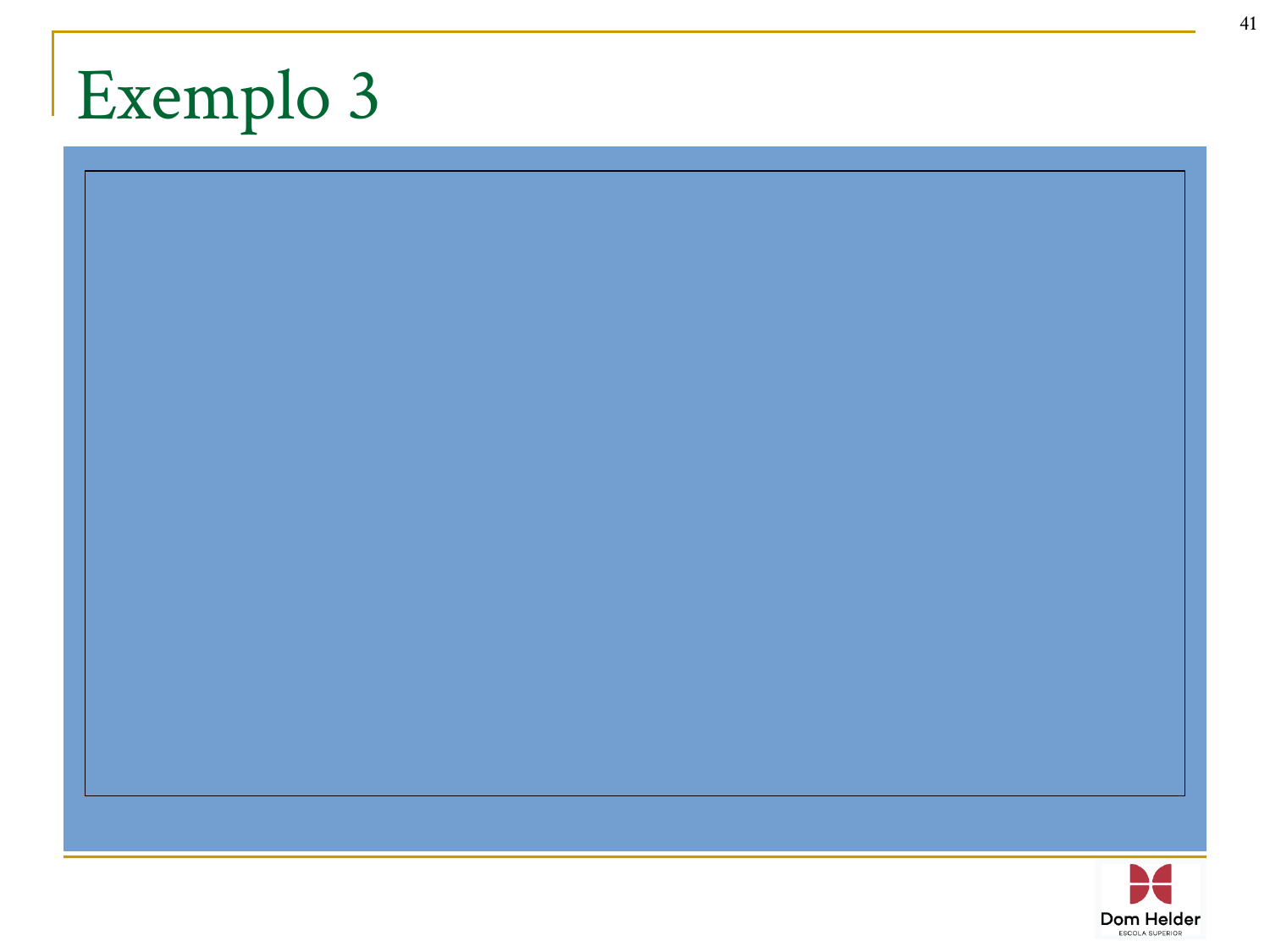

41
# Exemplo 3

const int led = 06;
int cont = 1; // Variável para contar o número de vezes que o LED piscou

void loop() {
    digitalWrite(led, HIGH); // Atribui nível lógico alto ao pino do LED, acendendo-
    delay(1000); // Espera 1000 milissegundos (um segundo)
    digitalWrite(led, LOW); // Atribui nível lógico baixo ao pino do LED, apagando-
    delay(1000); // Espera 1000 milissegundos (um segundo)
    cont++ // Incrementa o número de piscadas do LED
    if (cont > 3) {
        delay(5000); // Espera 5 segundos para piscar o LED de novo
        cont = 0; // Reinicia o contador de número de "piscadas"
    }
}